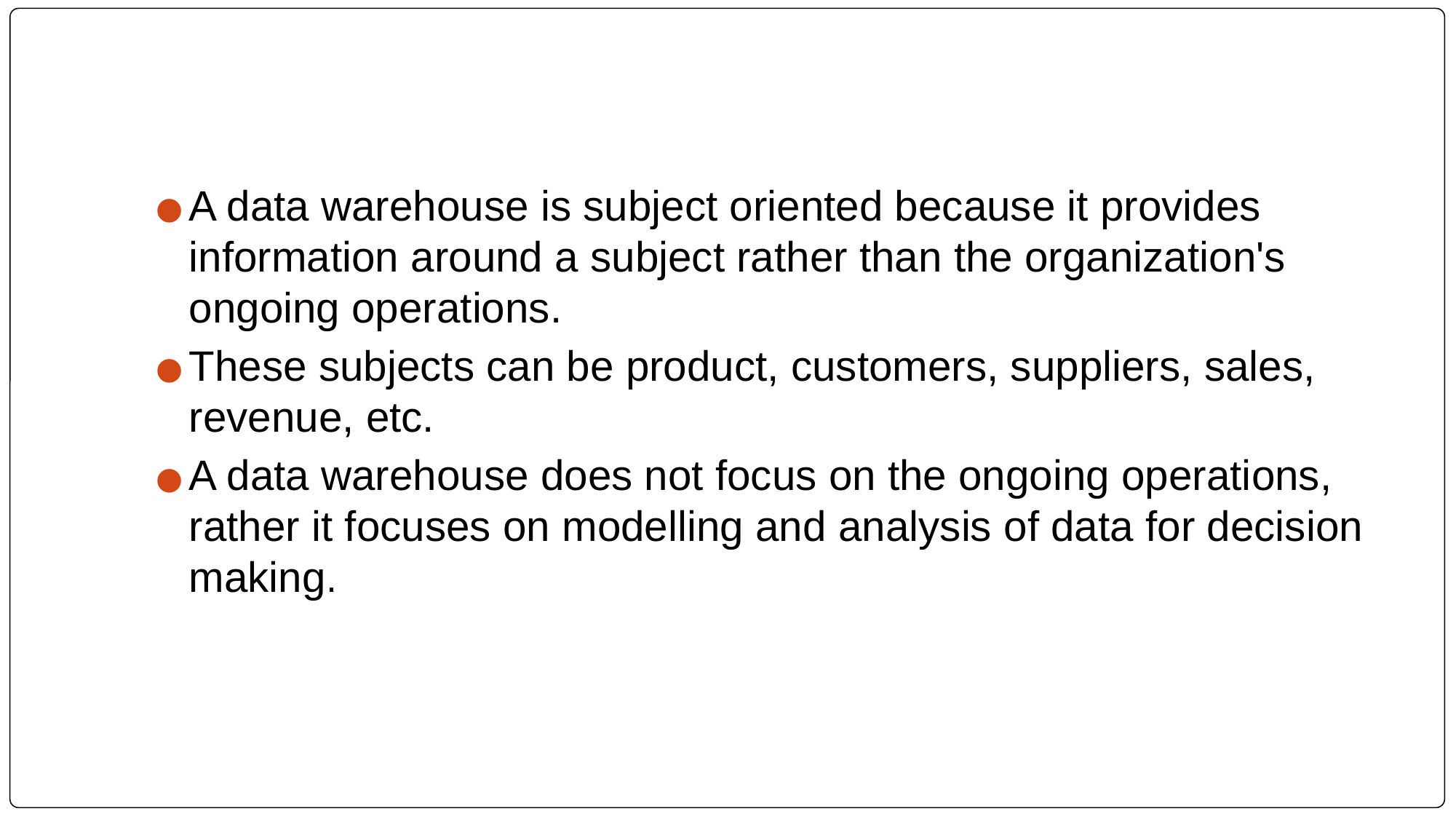

#
A data warehouse is subject oriented because it provides information around a subject rather than the organization's ongoing operations.
These subjects can be product, customers, suppliers, sales, revenue, etc.
A data warehouse does not focus on the ongoing operations, rather it focuses on modelling and analysis of data for decision making.